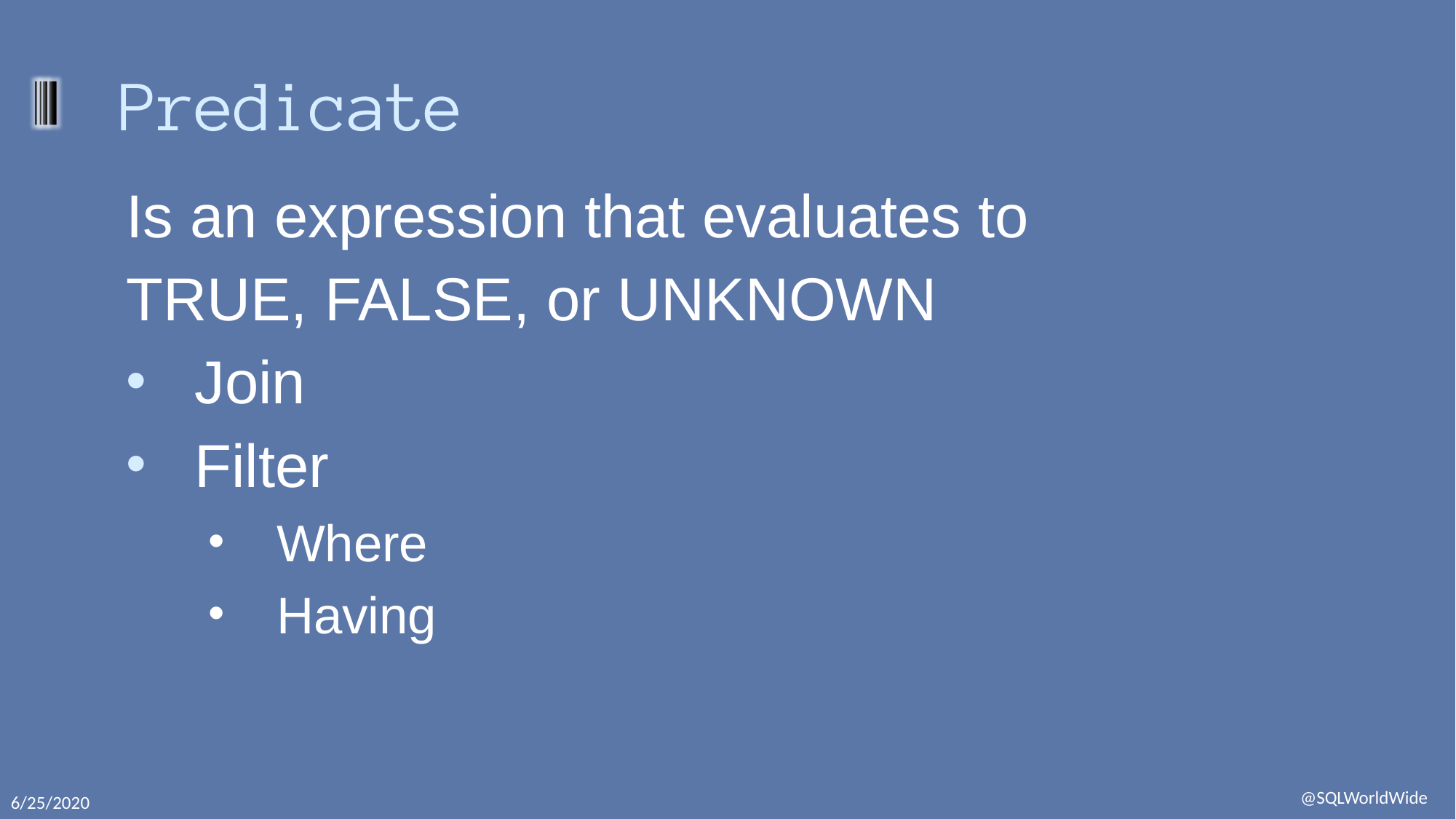

# Predicate
Is an expression that evaluates to
TRUE, FALSE, or UNKNOWN
Join
Filter
Where
Having

6/25/2020
@SQLWorldWide